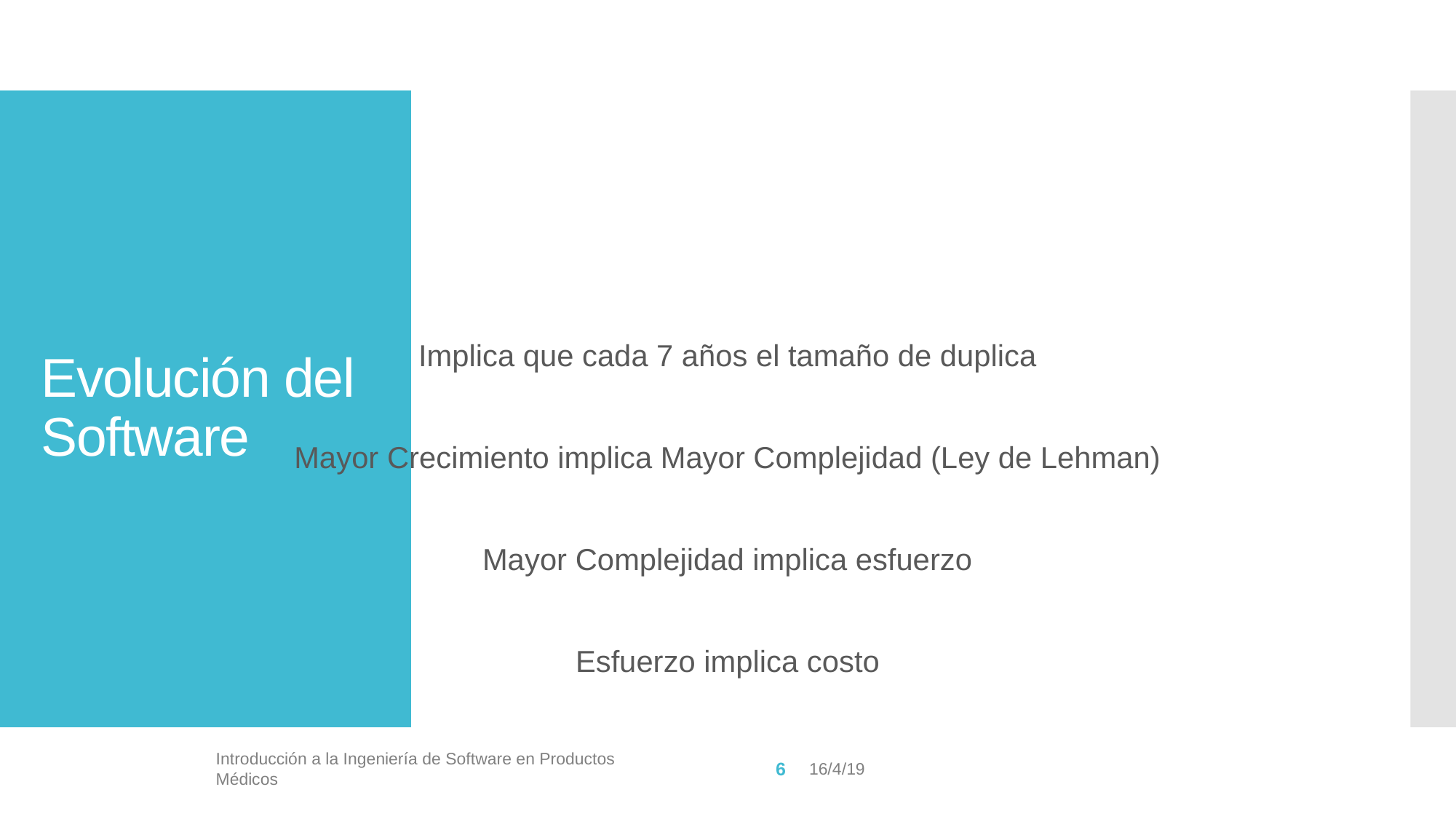

# Evolución del Software

Implica que cada 7 años el tamaño de duplica

Mayor Crecimiento implica Mayor Complejidad (Ley de Lehman)

Mayor Complejidad implica esfuerzo

Esfuerzo implica costo
6
Introducción a la Ingeniería de Software en Productos Médicos
16/4/19